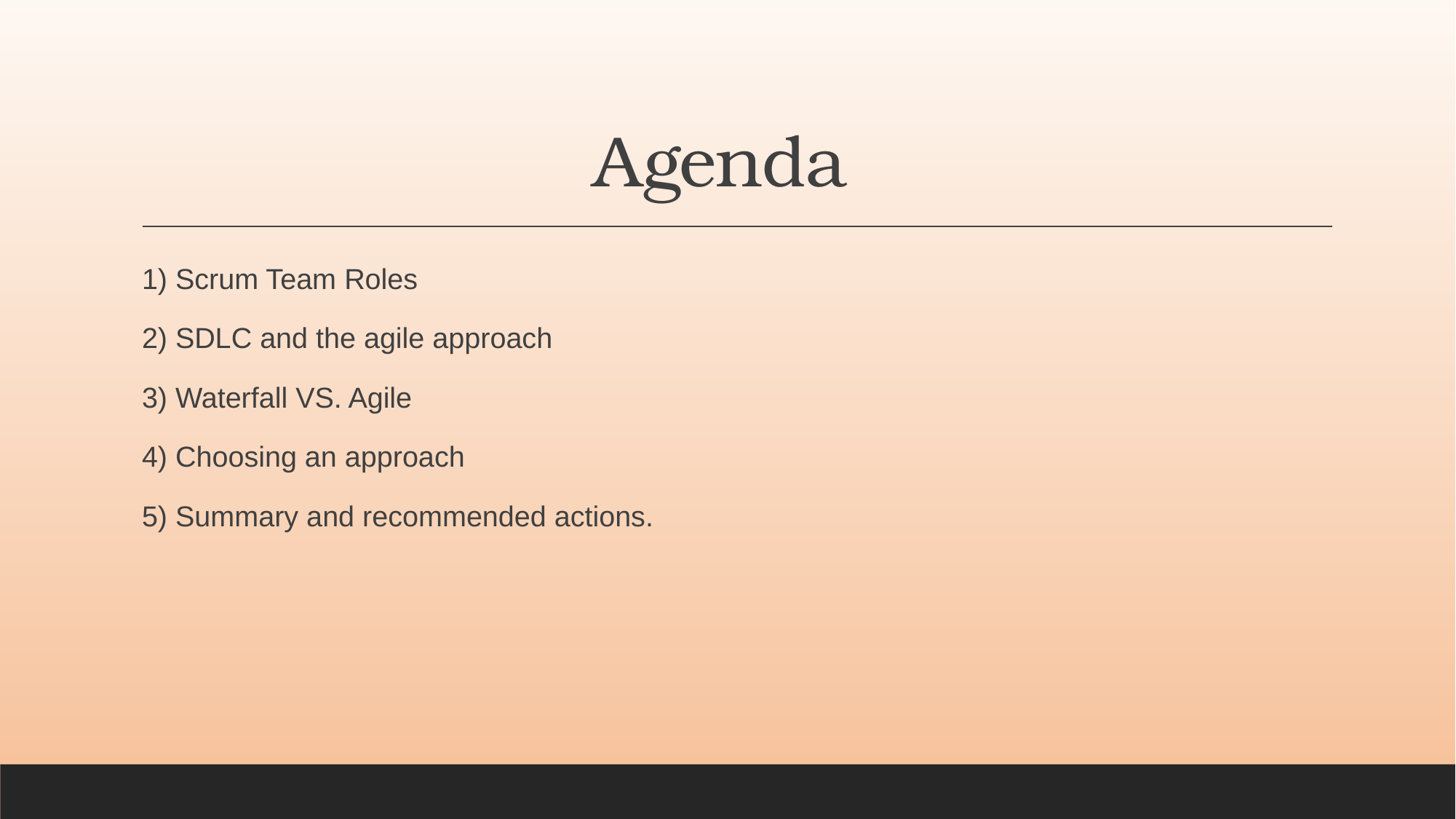

# Agenda
1) Scrum Team Roles
2) SDLC and the agile approach
3) Waterfall VS. Agile
4) Choosing an approach
5) Summary and recommended actions.